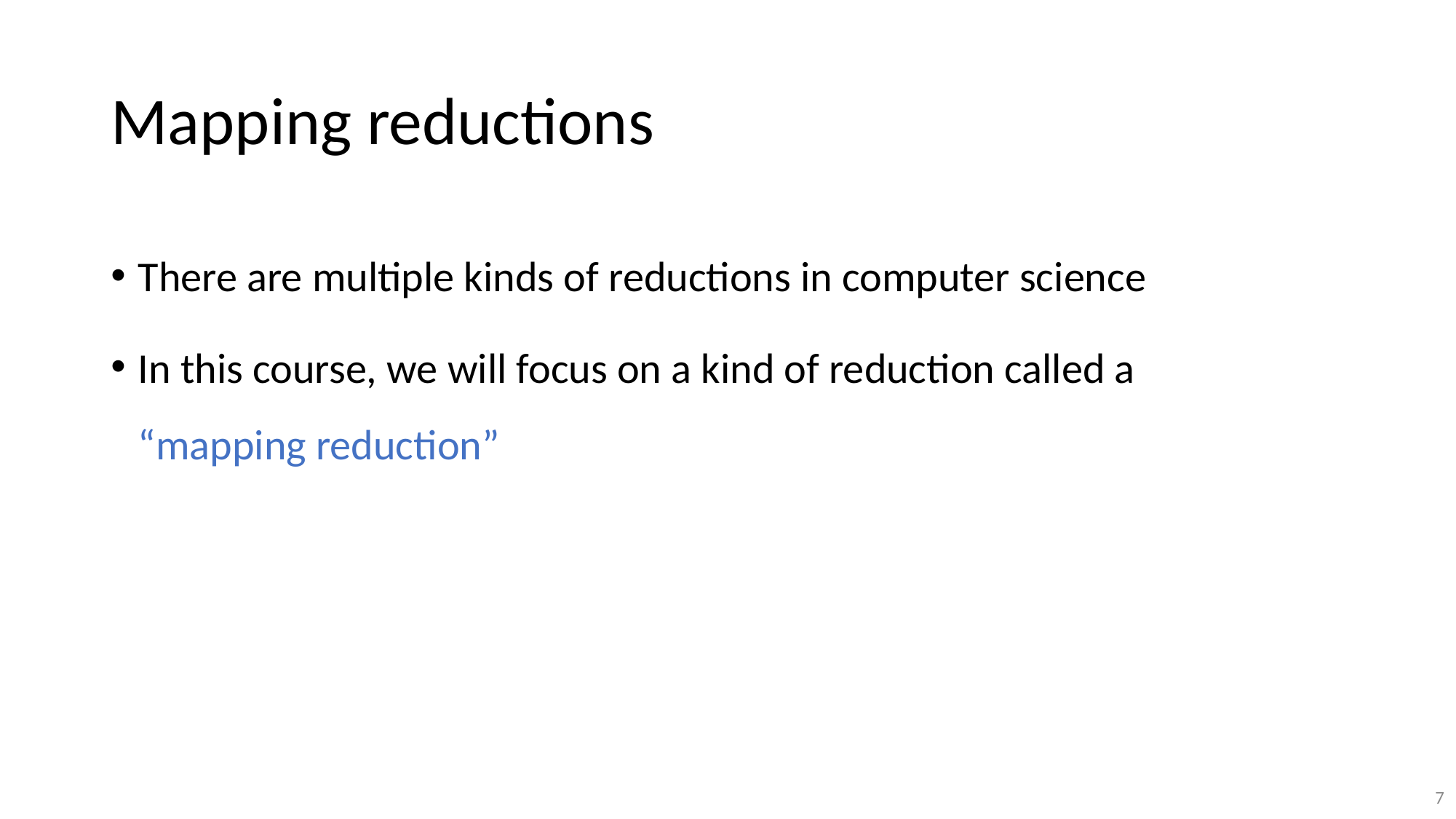

# Mapping reductions
There are multiple kinds of reductions in computer science
In this course, we will focus on a kind of reduction called a “mapping reduction”
7